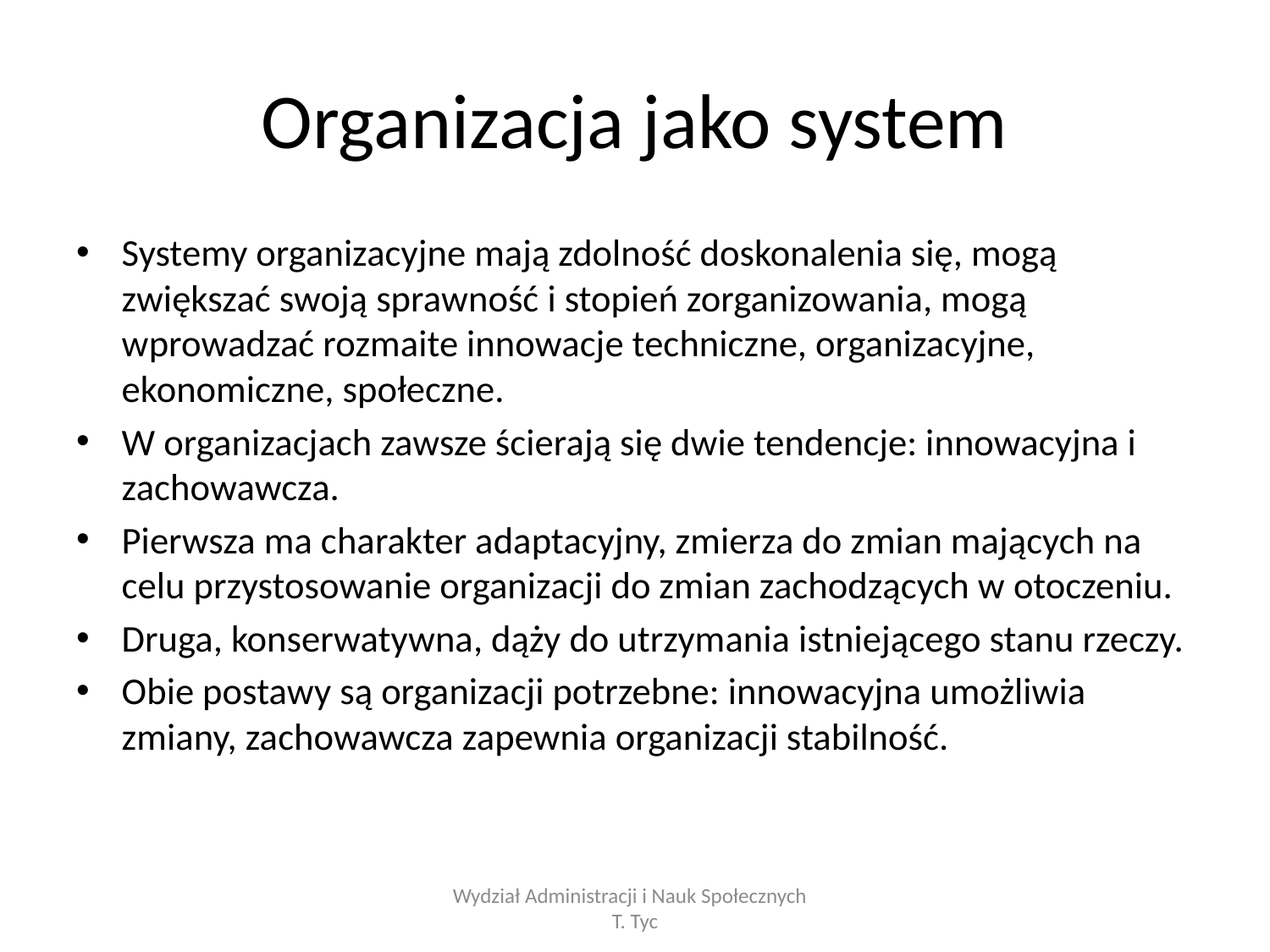

# Organizacja jako system
Systemy organizacyjne mają zdolność doskonalenia się, mogą zwiększać swoją sprawność i stopień zorganizowania, mogą wprowadzać rozmaite innowacje techniczne, organizacyjne, ekonomiczne, społeczne.
W organizacjach zawsze ścierają się dwie tendencje: innowacyjna i zachowawcza.
Pierwsza ma charakter adaptacyjny, zmierza do zmian mających na celu przystosowanie organizacji do zmian zachodzących w otoczeniu.
Druga, konserwatywna, dąży do utrzymania istniejącego stanu rzeczy.
Obie postawy są organizacji potrzebne: innowacyjna umożliwia zmiany, zachowawcza zapewnia organizacji stabilność.
Wydział Administracji i Nauk Społecznych   T. Tyc